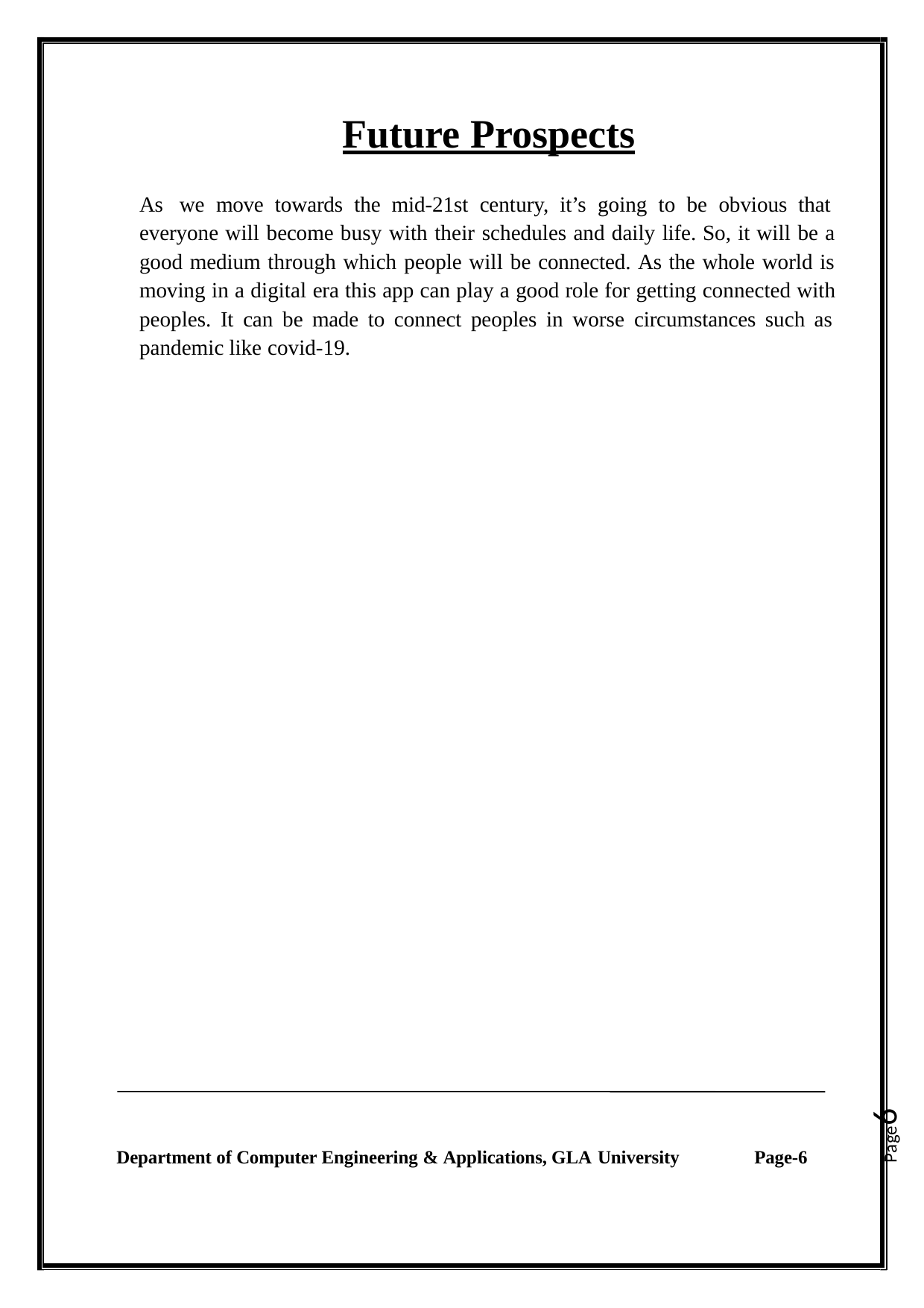

# Future Prospects
As we move towards the mid-21st century, it’s going to be obvious that  everyone will become busy with their schedules and daily life. So, it will be a  good medium through which people will be connected. As the whole world is  moving in a digital era this app can play a good role for getting connected with  peoples. It can be made to connect peoples in worse circumstances such as  pandemic like covid-19.
Page6
Department of Computer Engineering & Applications, GLA University
Page-6